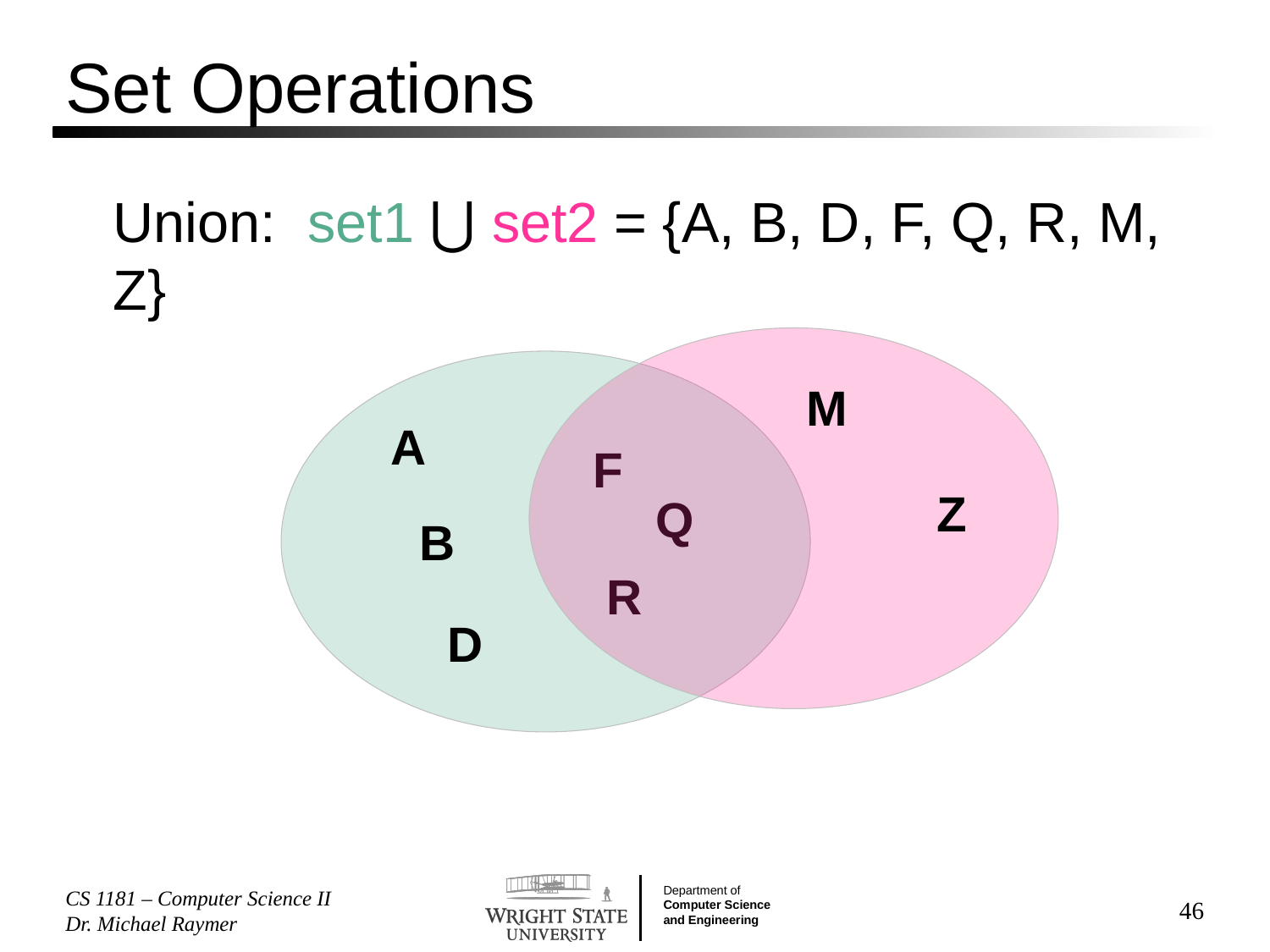

# Set Operations
Union:  set1 ⋃ set2 = {A, B, D, F, Q, R, M, Z}

M
A
F
Z
Q
B
R
D
CS 1181 – Computer Science II    Dr. Michael Raymer
46